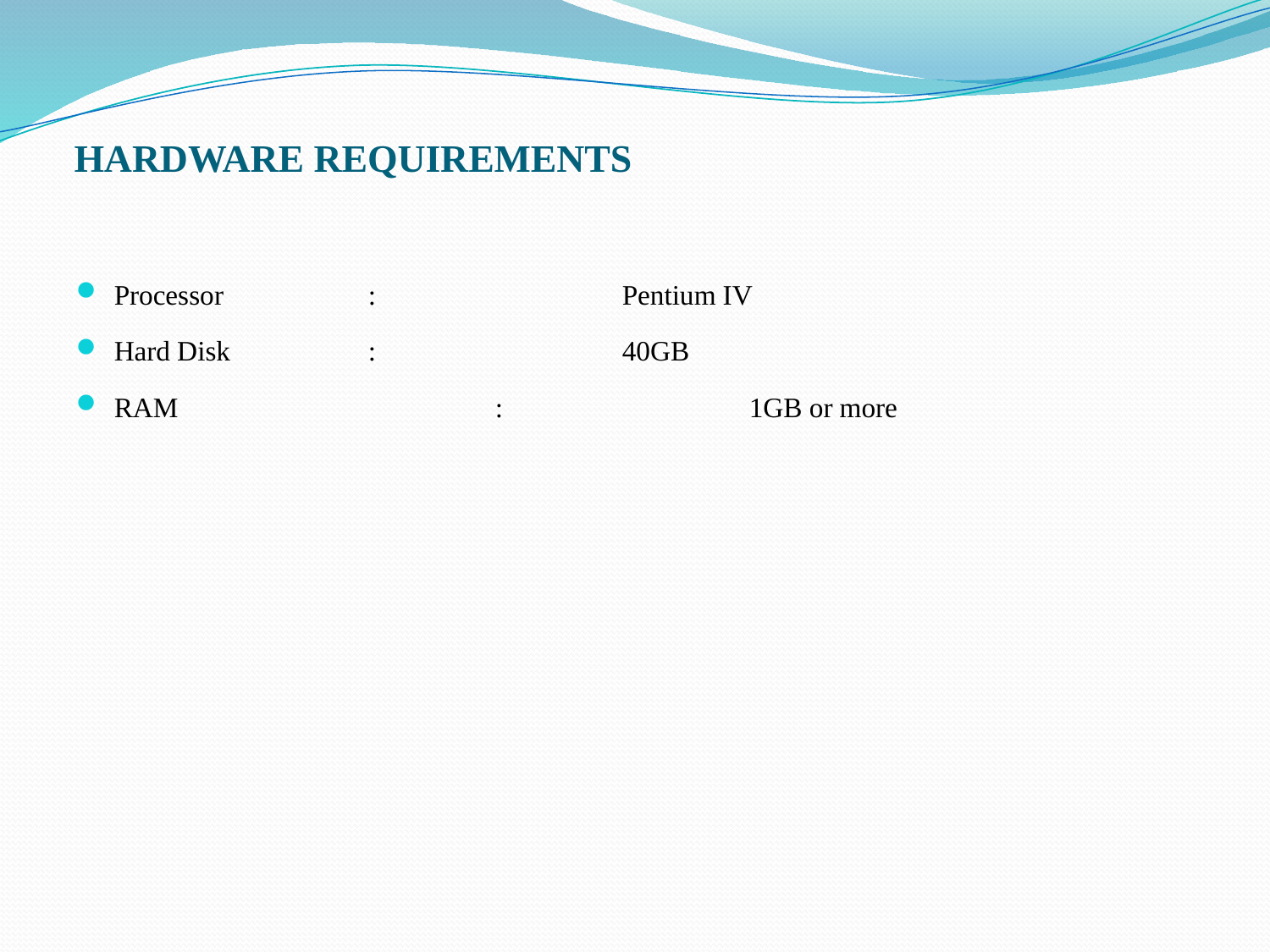

# HARDWARE REQUIREMENTS
Processor		:		Pentium IV
Hard Disk		:		40GB
RAM			:		1GB or more